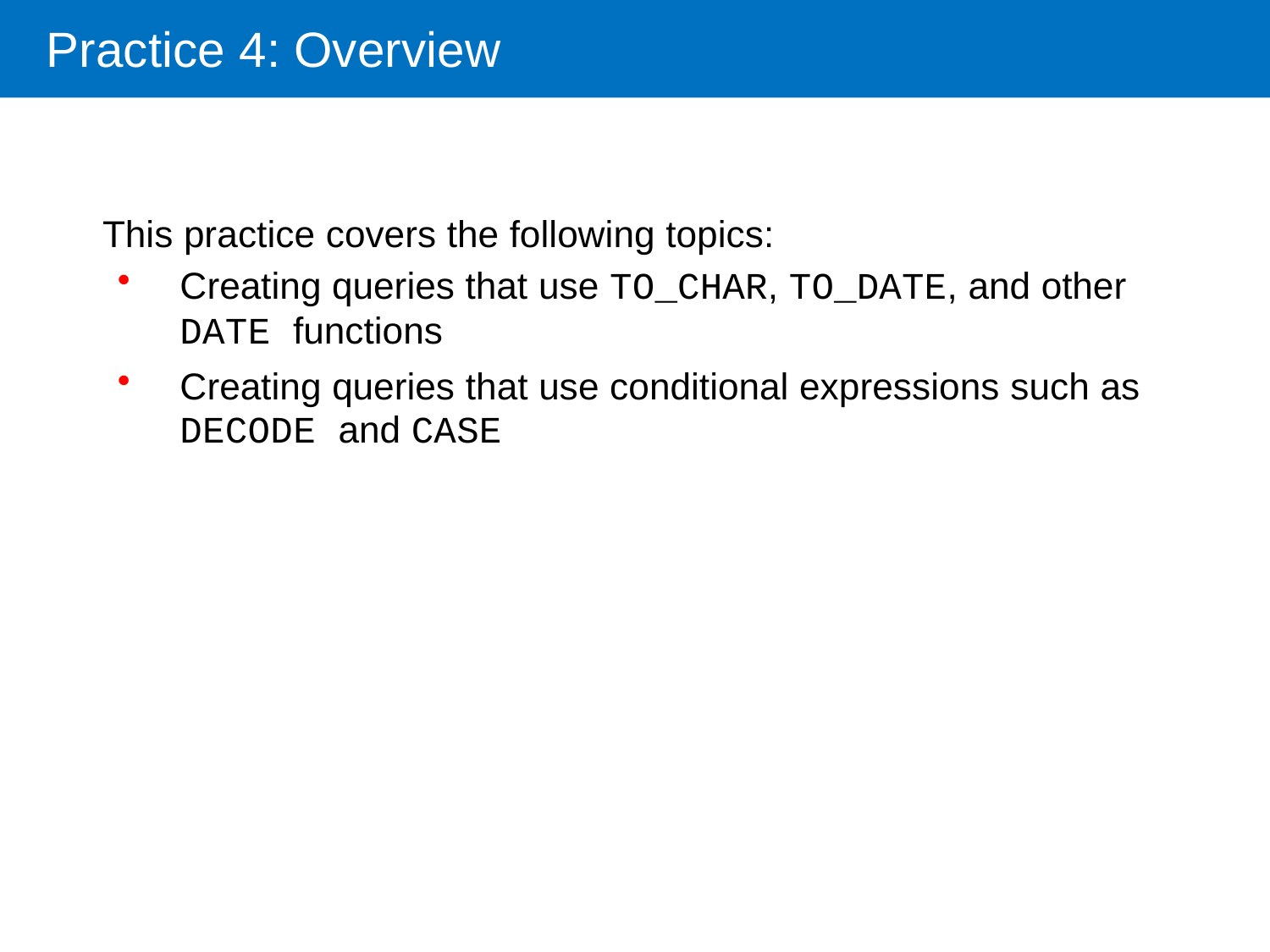

# Practice 4: Overview
This practice covers the following topics:
Creating queries that use TO_CHAR, TO_DATE, and other
DATE functions
Creating queries that use conditional expressions such as
DECODE and CASE